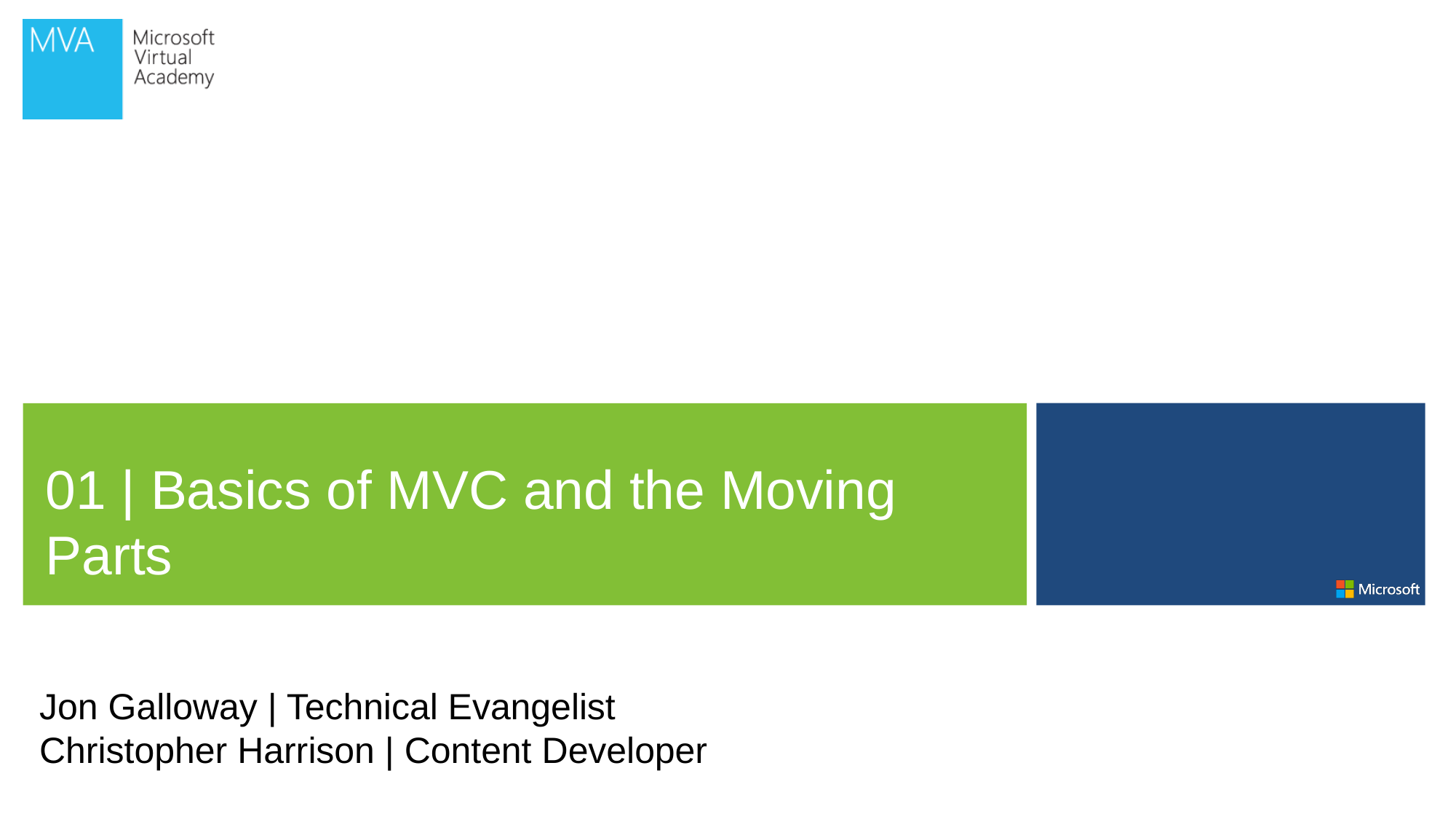

01 | Basics of MVC and the Moving Parts
Jon Galloway | Technical Evangelist
Christopher Harrison | Content Developer